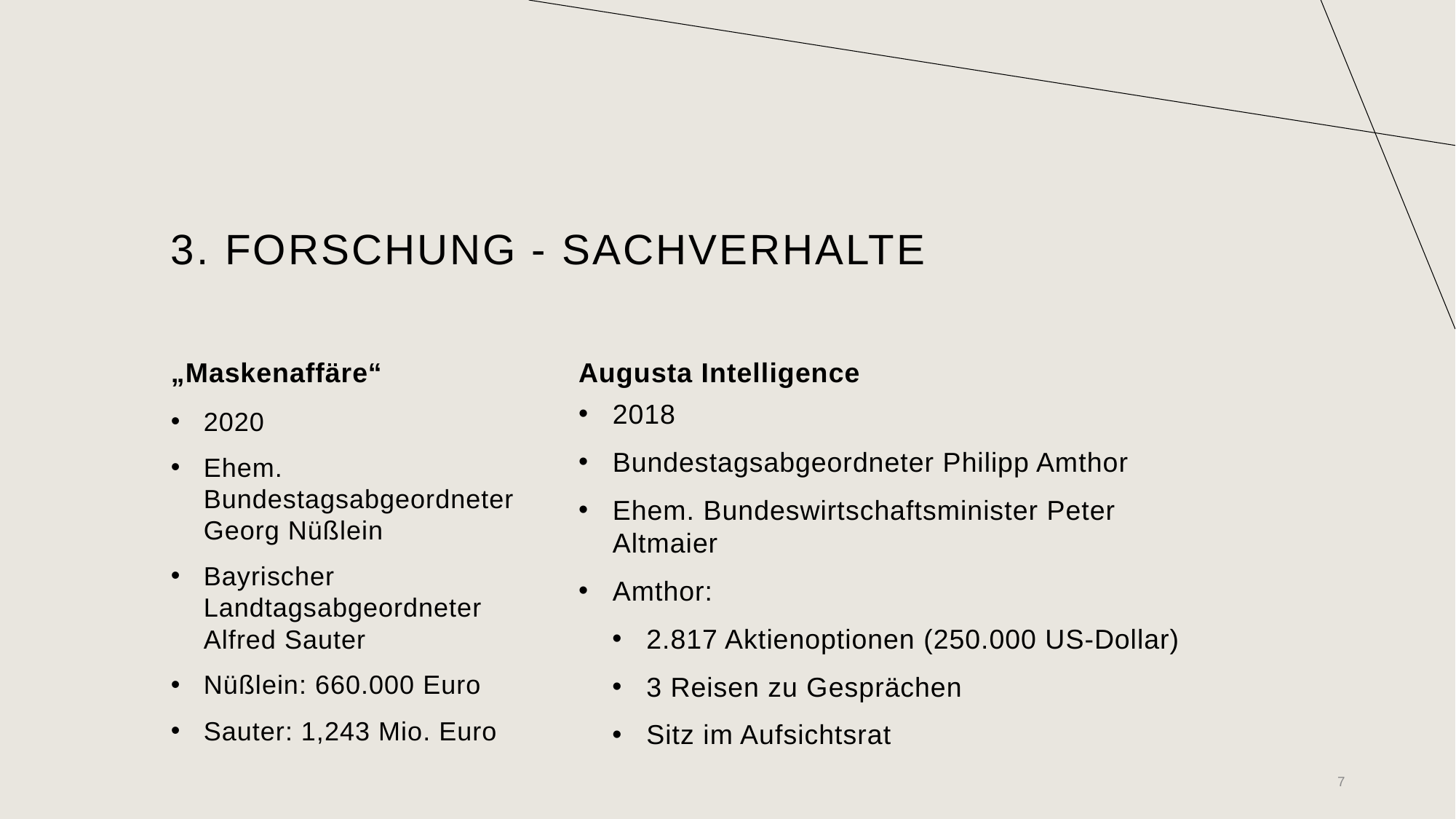

# 3. Forschung - Sachverhalte
„Maskenaffäre“
Augusta Intelligence

2018
Bundestagsabgeordneter Philipp Amthor
Ehem. Bundeswirtschaftsminister Peter Altmaier
Amthor:
2.817 Aktienoptionen (250.000 US-Dollar)
3 Reisen zu Gesprächen
Sitz im Aufsichtsrat
2020
Ehem. Bundestagsabgeordneter Georg Nüßlein
Bayrischer Landtagsabgeordneter Alfred Sauter
Nüßlein: 660.000 Euro
Sauter: 1,243 Mio. Euro
7